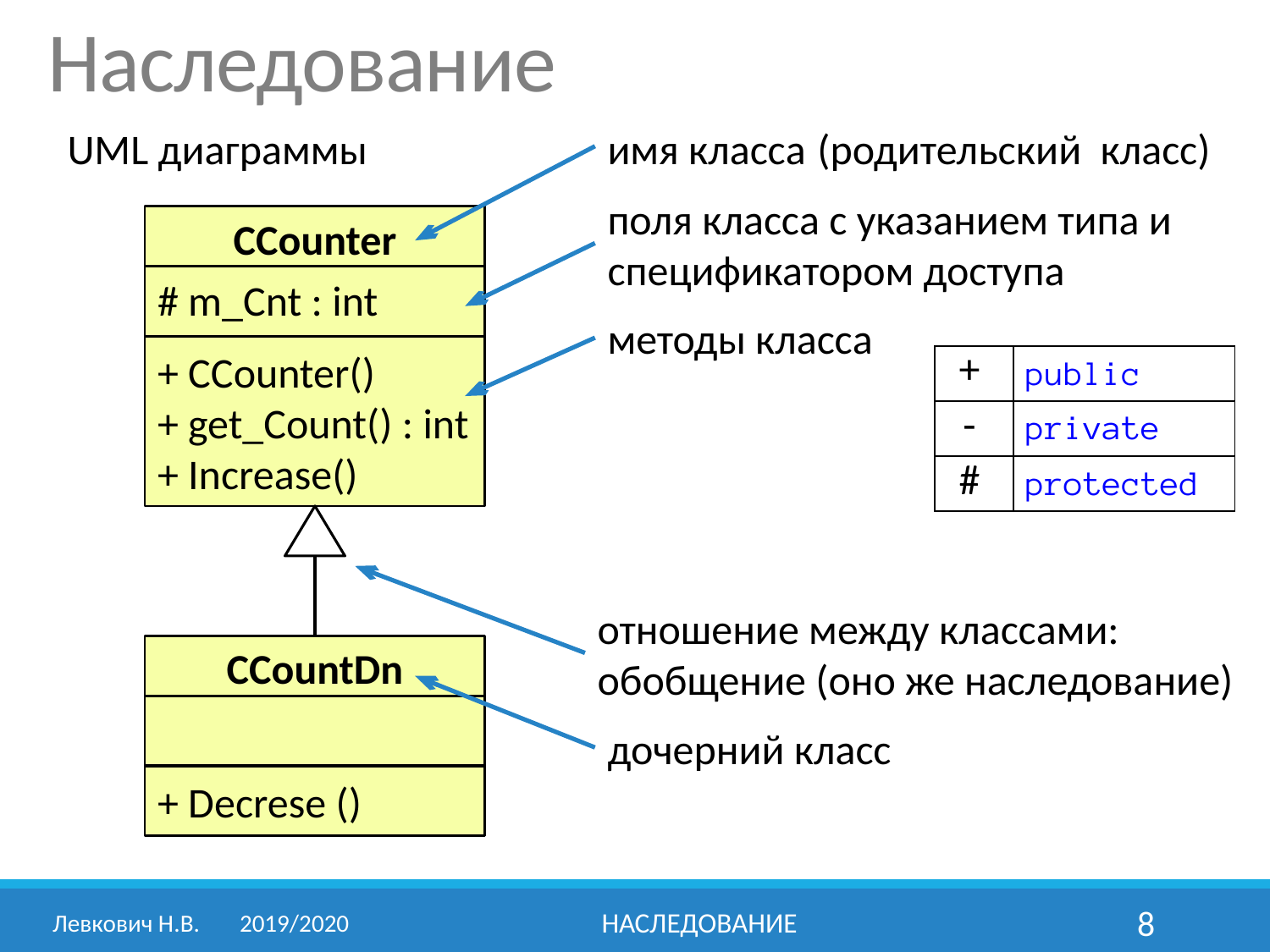

# Наследование
UML диаграммы
имя класса
(родительский  класс)
поля класса с указанием типа и спецификатором доступа
CCounter
# m_Cnt : int
+ CCounter()
+ get_Count() : int
+ Increase()
методы класса
| + | public |
| --- | --- |
| - | private |
| # | protected |

отношение между классами: обобщение (оно же наследование)
CCountDn

+ Decrese ()
дочерний класс
Левкович Н.В.	2019/2020
Наследование
8